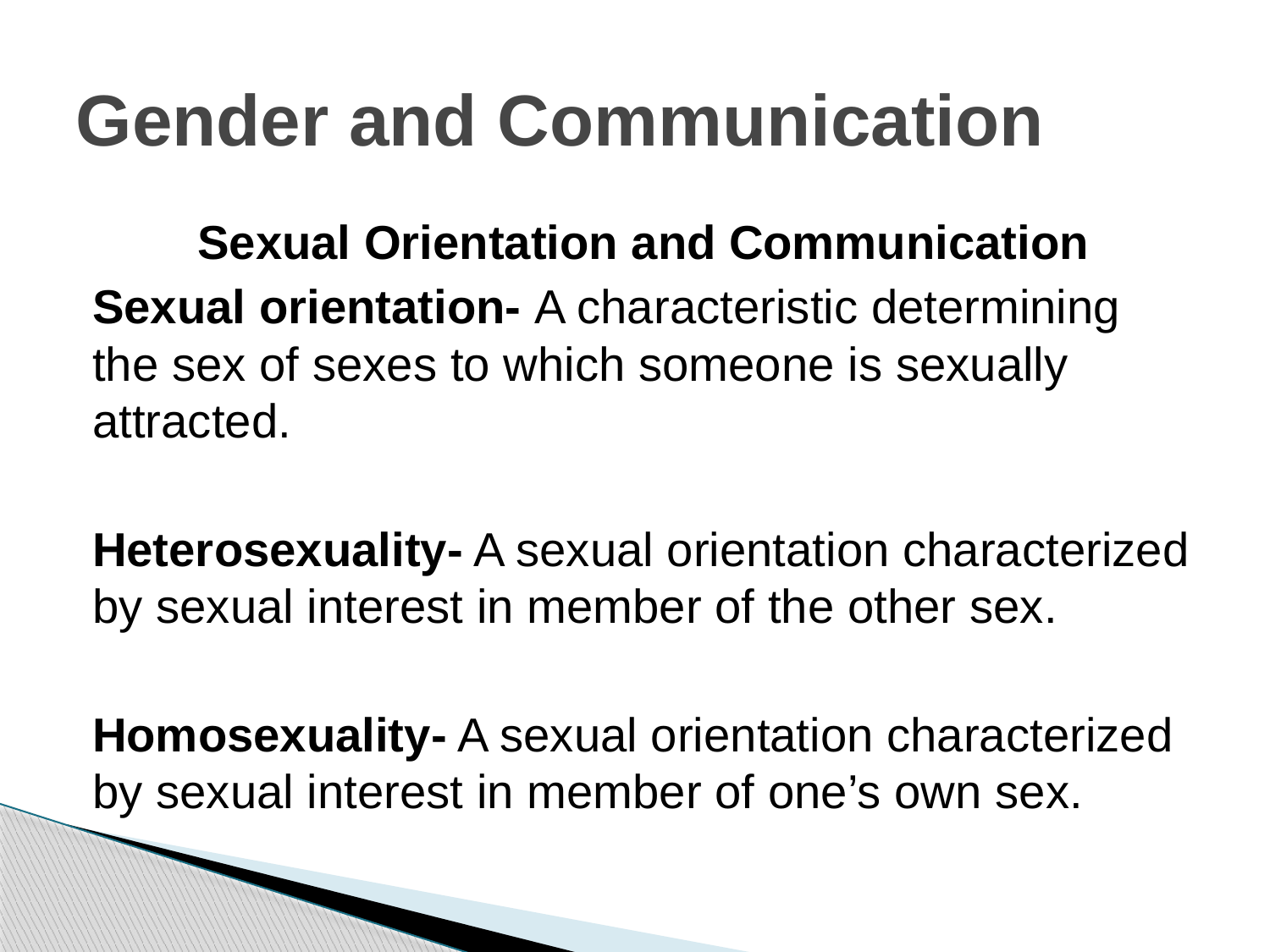

# Gender and Communication
Sexual Orientation and Communication
Sexual orientation- A characteristic determining the sex of sexes to which someone is sexually attracted.

Heterosexuality- A sexual orientation characterized by sexual interest in member of the other sex.

Homosexuality- A sexual orientation characterized by sexual interest in member of one’s own sex.